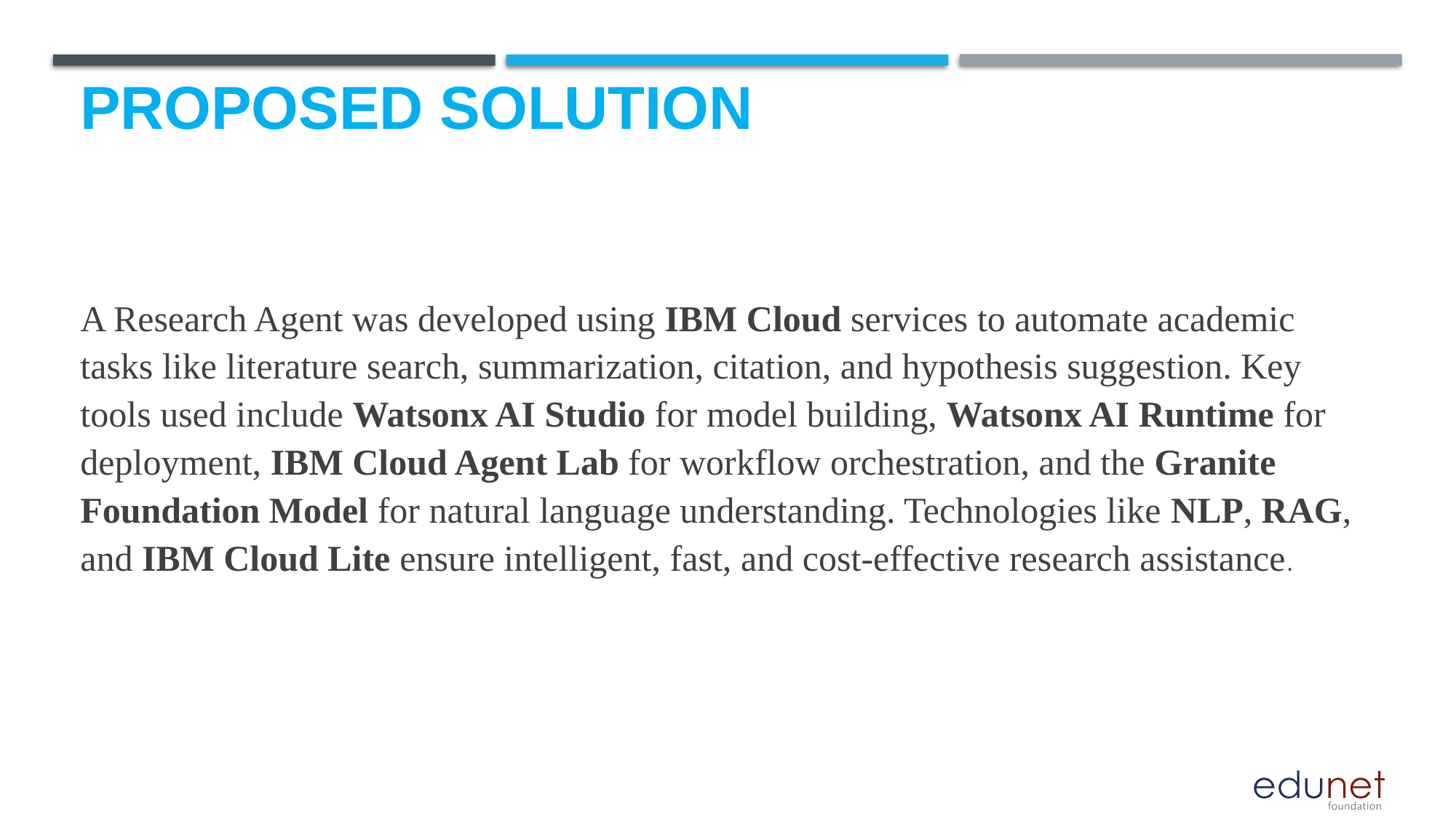

# PROPOSED SOLUTION
A Research Agent was developed using IBM Cloud services to automate academic tasks like literature search, summarization, citation, and hypothesis suggestion. Key tools used include Watsonx AI Studio for model building, Watsonx AI Runtime for deployment, IBM Cloud Agent Lab for workflow orchestration, and the Granite Foundation Model for natural language understanding. Technologies like NLP, RAG, and IBM Cloud Lite ensure intelligent, fast, and cost-effective research assistance.